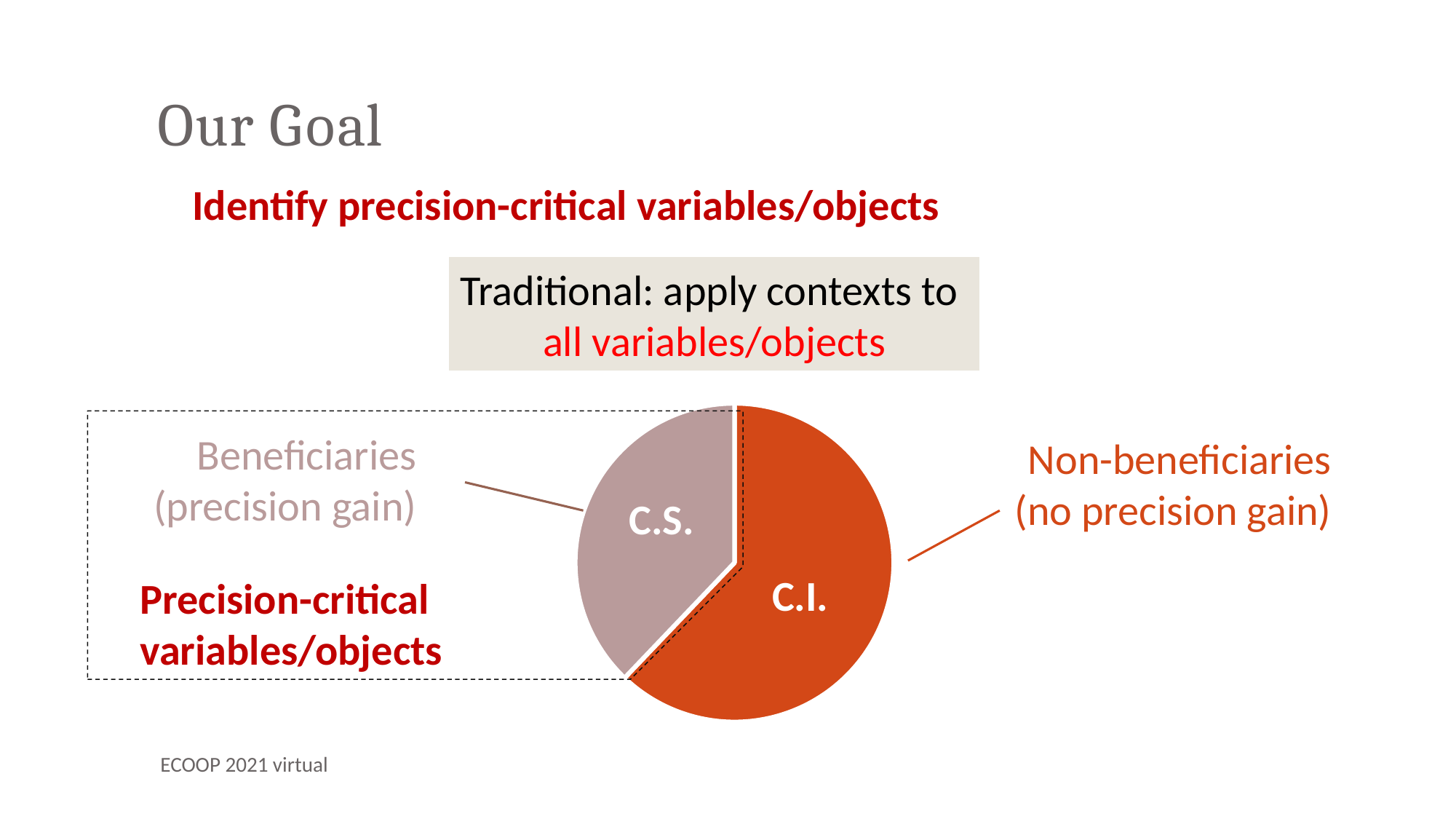

# Our Goal
Identify precision-critical variables/objects
Traditional: apply contexts to
all variables/objects

### Chart

| Category | Sales |
|---|---|
| 1st Qtr | 8.2 |
| 2nd Qtr | 5.0 |
Beneficiaries
(precision gain)
Non-beneficiaries
(no precision gain)
C.S.
C.I.
Precision-critical variables/objects
ECOOP 2021 virtual